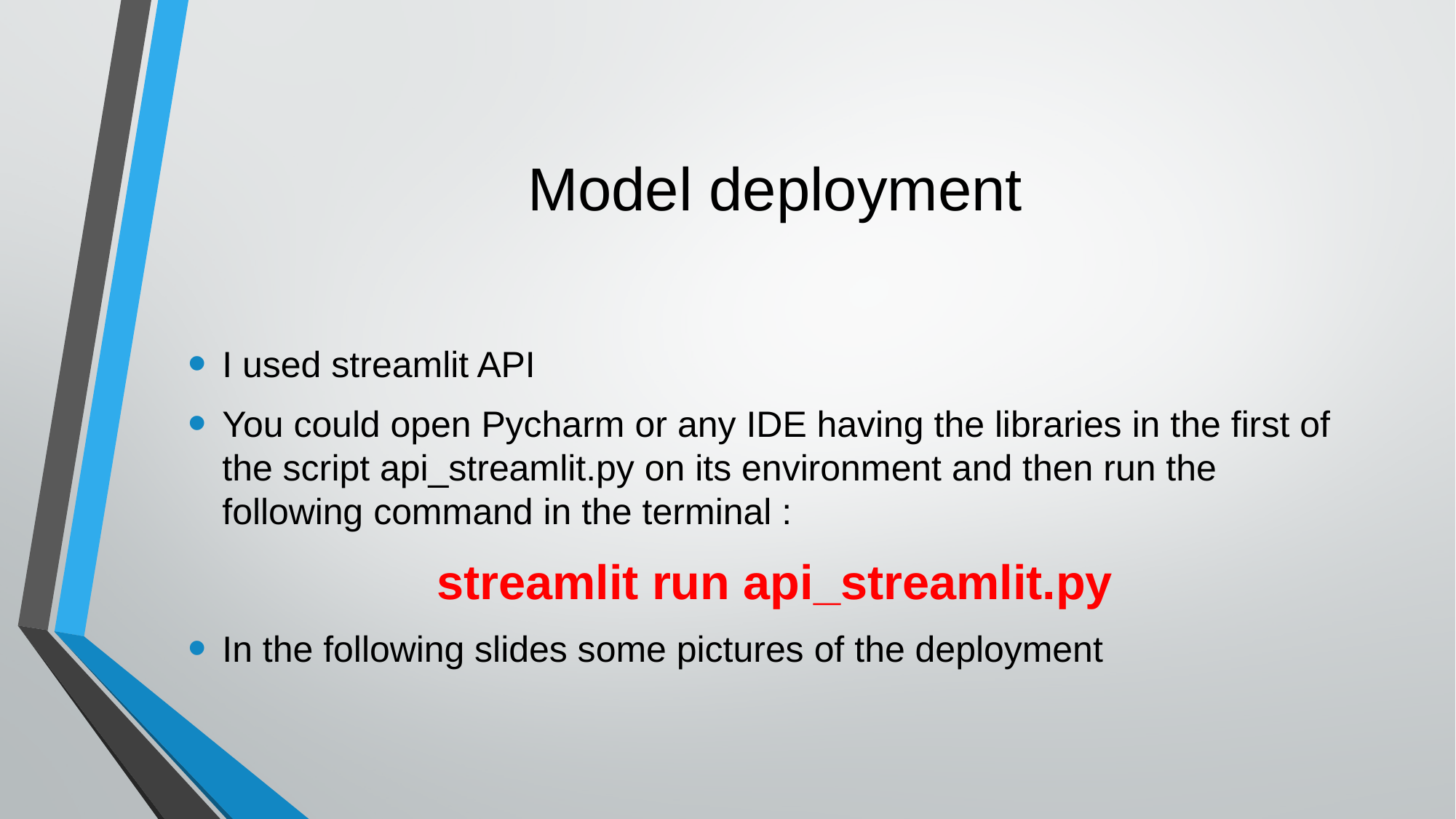

# Model deployment
I used streamlit API
You could open Pycharm or any IDE having the libraries in the first of the script api_streamlit.py on its environment and then run the following command in the terminal :
streamlit run api_streamlit.py
In the following slides some pictures of the deployment